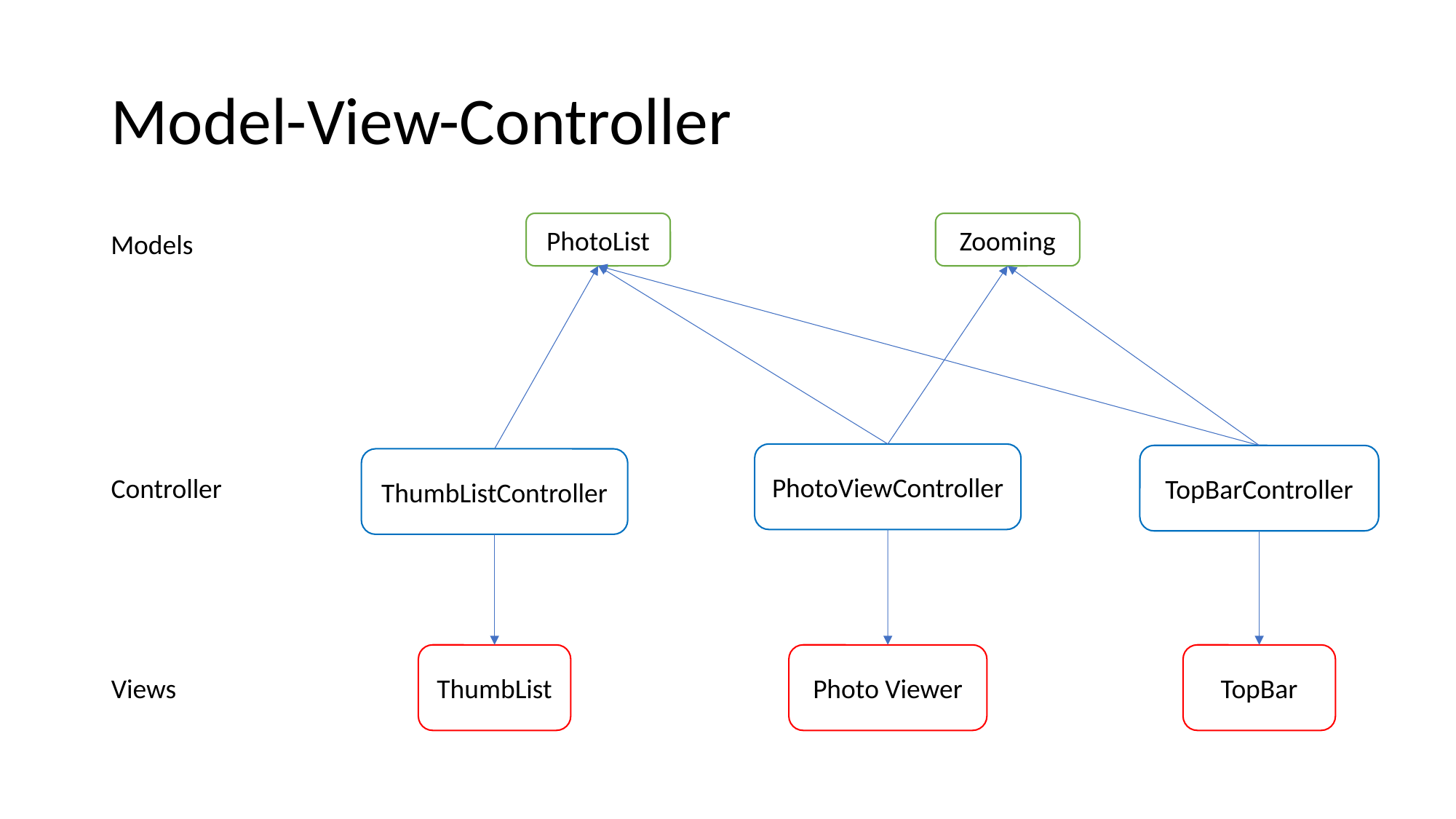

# Model-View-Controller
PhotoList
Zooming
Models
PhotoViewController
TopBarController
ThumbListController
Controller
ThumbList
Photo Viewer
TopBar
Views